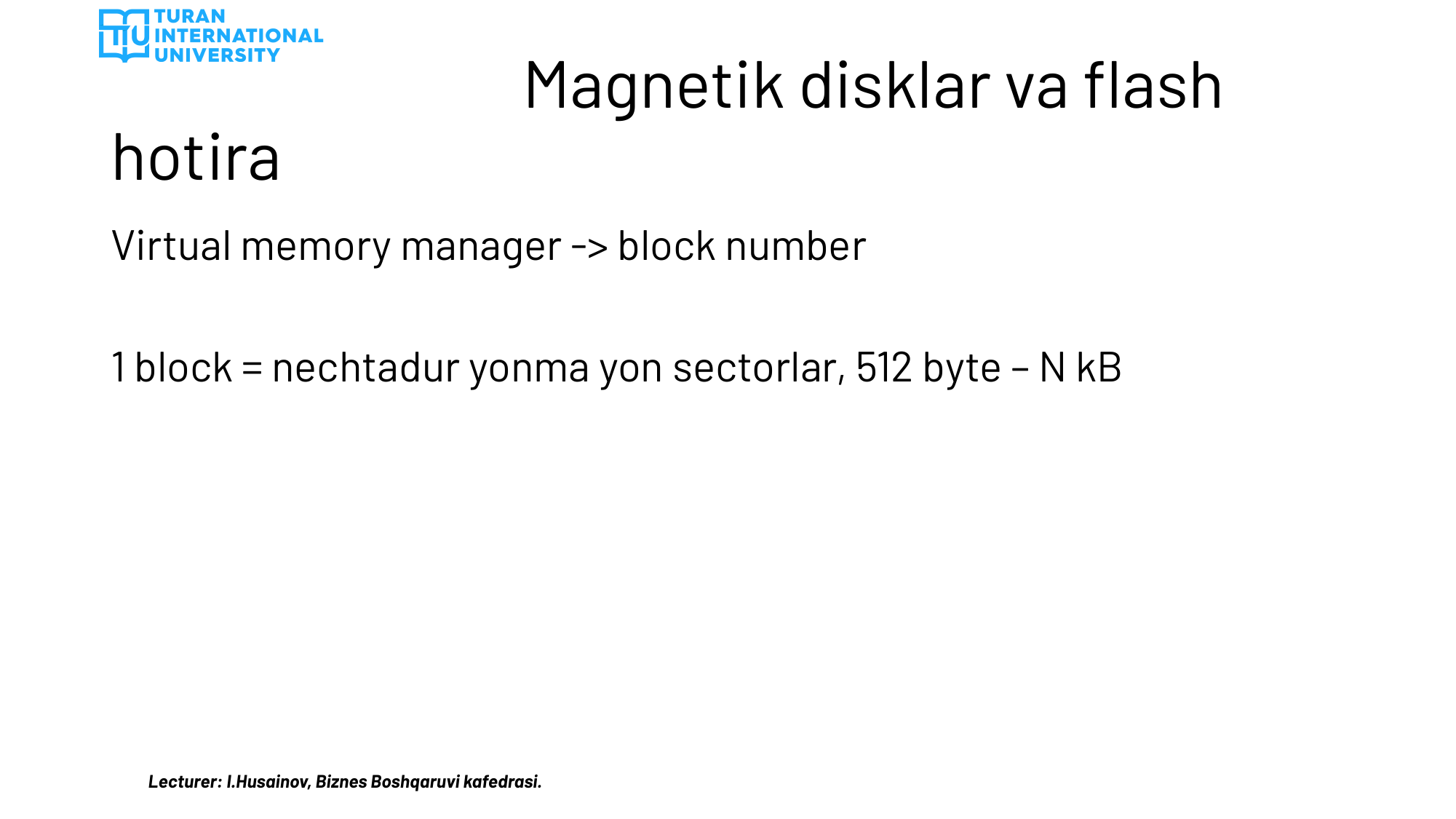

# Magnetik disklar va flash hotira
Virtual memory manager -> block number

1 block = nechtadur yonma yon sectorlar, 512 byte – N kB
Lecturer: I.Husainov, Biznes Boshqaruvi kafedrasi.